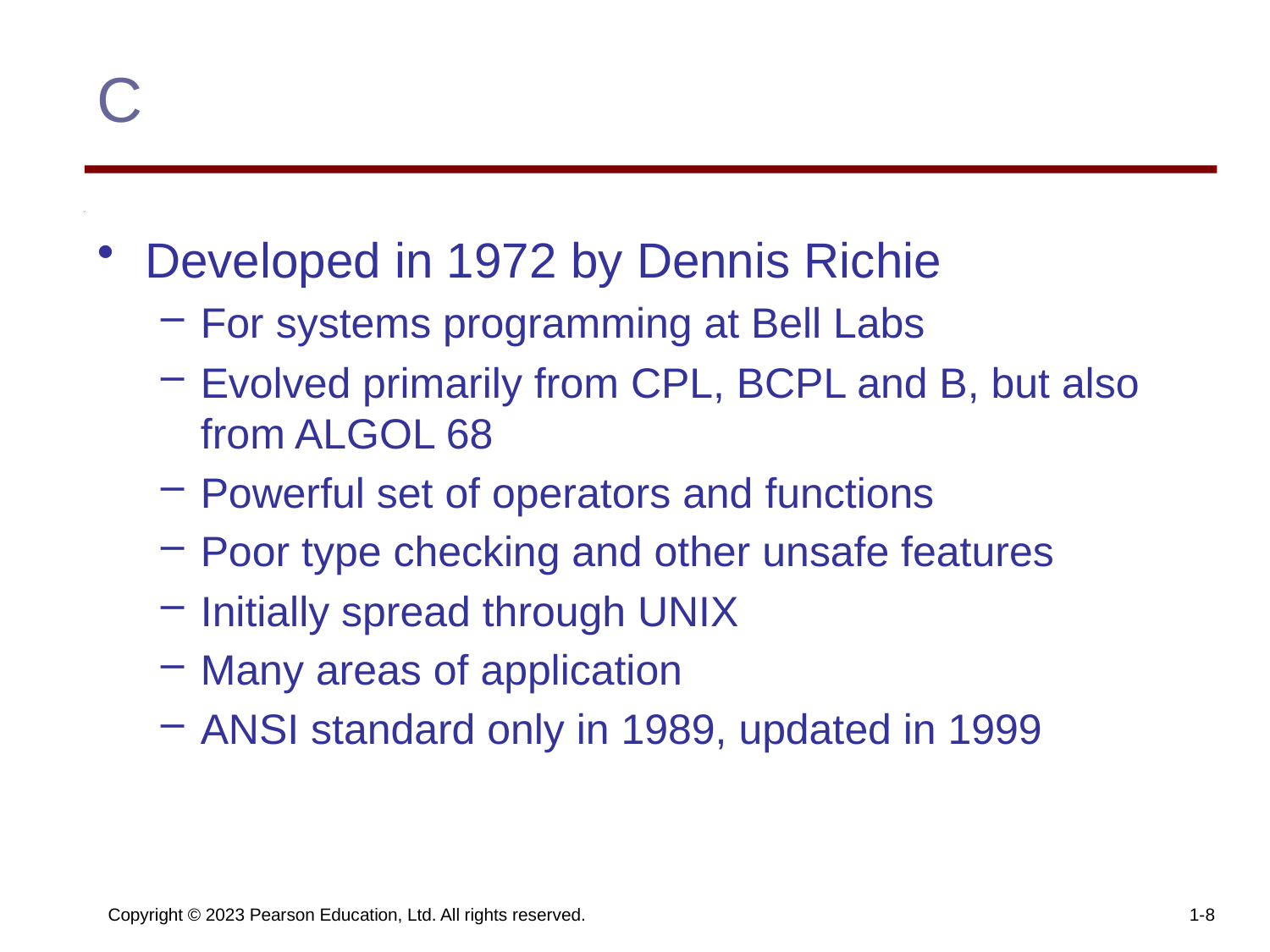

# C
Developed in 1972 by Dennis Richie
For systems programming at Bell Labs
Evolved primarily from CPL, BCPL and B, but also from ALGOL 68
Powerful set of operators and functions
Poor type checking and other unsafe features
Initially spread through UNIX
Many areas of application
ANSI standard only in 1989, updated in 1999
Copyright © 2023 Pearson Education, Ltd. All rights reserved.
1-8